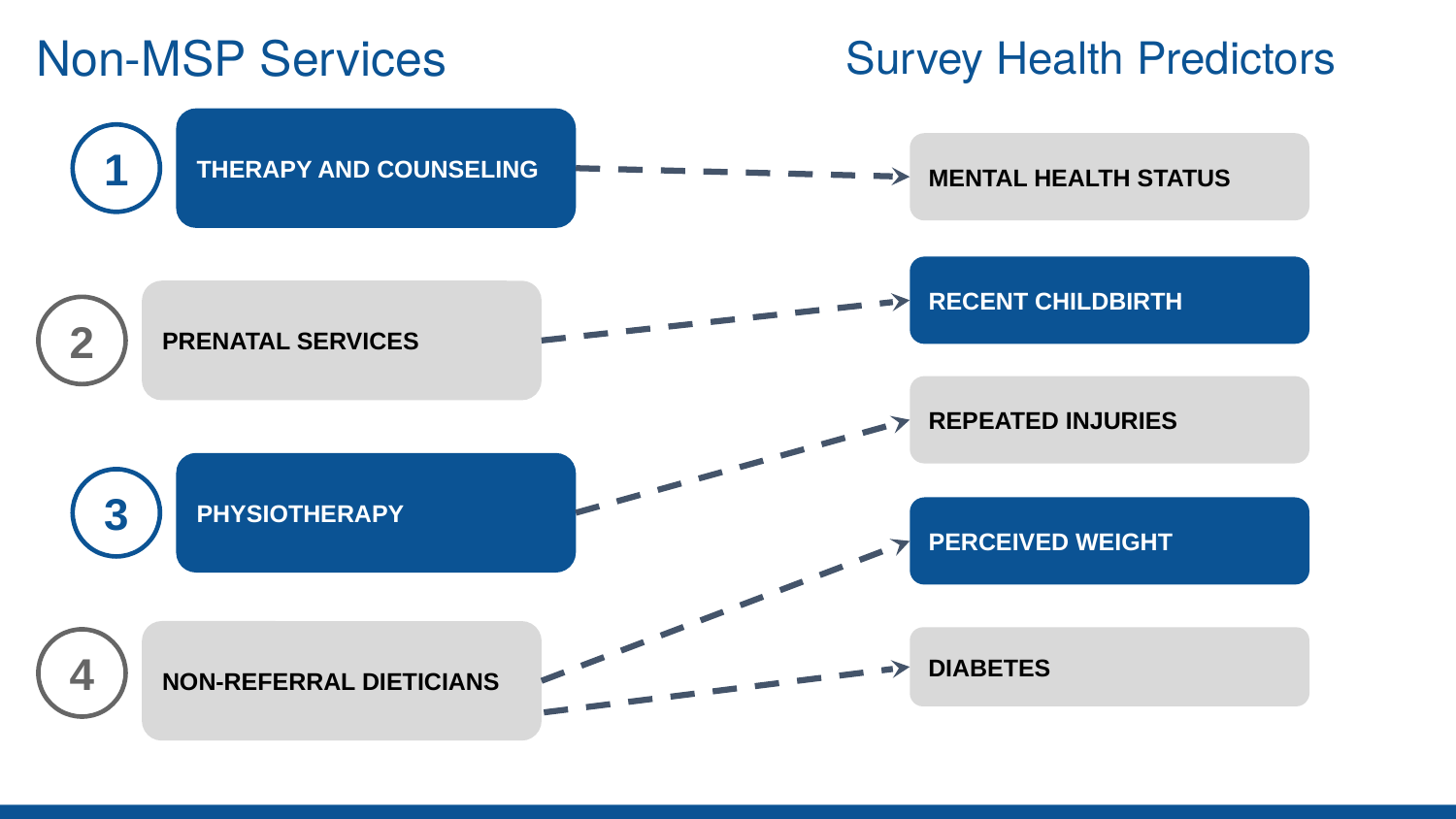

Survey Health Predictors
# Non-MSP Services
THERAPY AND COUNSELING
1
MENTAL HEALTH STATUS
RECENT CHILDBIRTH
PRENATAL SERVICES
2
REPEATED INJURIES
PHYSIOTHERAPY
3
PERCEIVED WEIGHT
NON-REFERRAL DIETICIANS
DIABETES
4